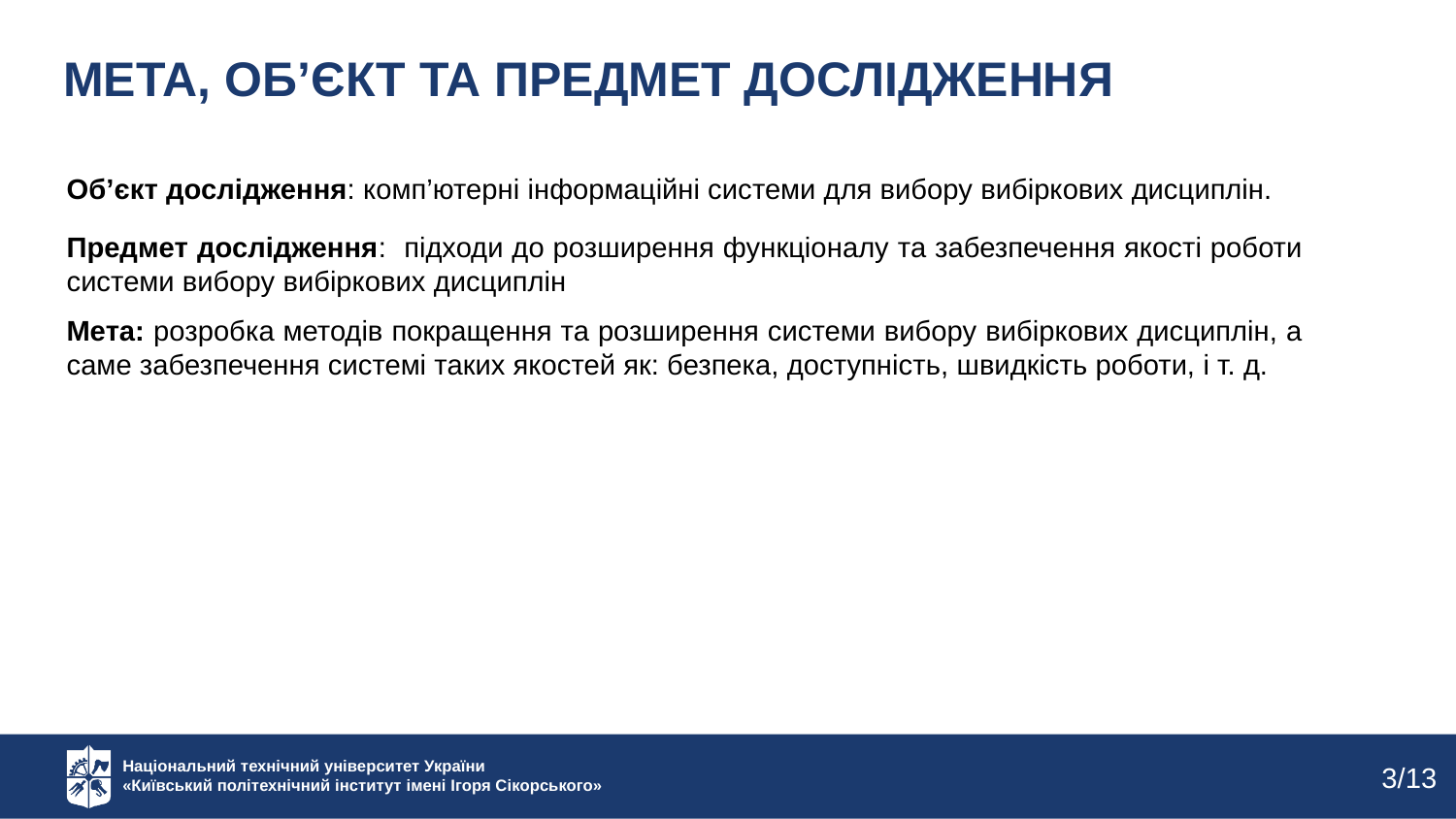

Мета, об’єкт та предмет дослідження
Об’єкт дослідження: комп’ютерні інформаційні системи для вибору вибіркових дисциплін.

Предмет дослідження:  підходи до розширення функціоналу та забезпечення якості роботи системи вибору вибіркових дисциплін
Мета: розробка методів покращення та розширення системи вибору вибіркових дисциплін, а саме забезпечення системі таких якостей як: безпека, доступність, швидкість роботи, і т. д.
3/13